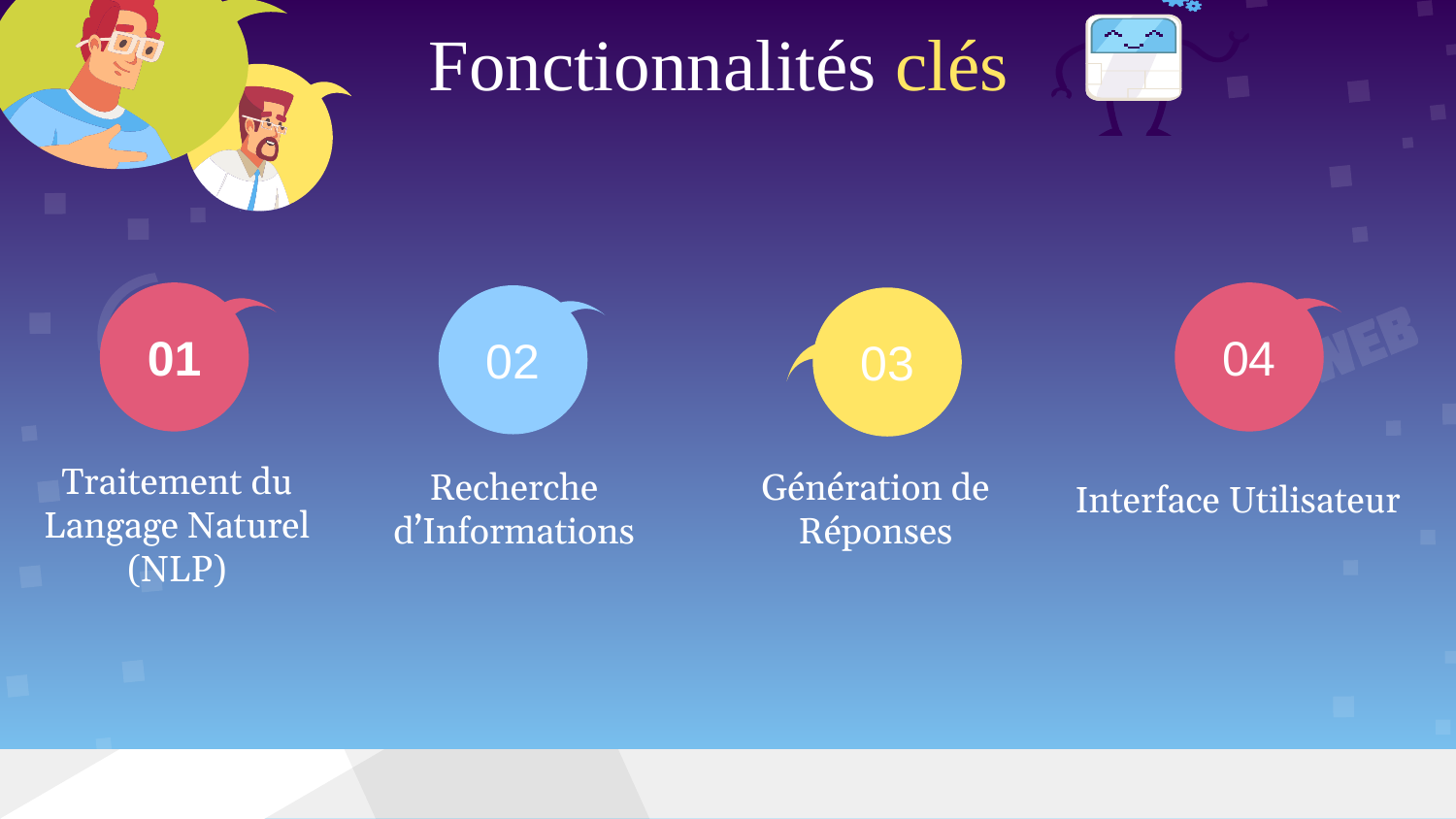

# Fonctionnalités clés

04

01

02

03

Interface Utilisateur
Recherche d’Informations
Génération de Réponses
Traitement du Langage Naturel (NLP)